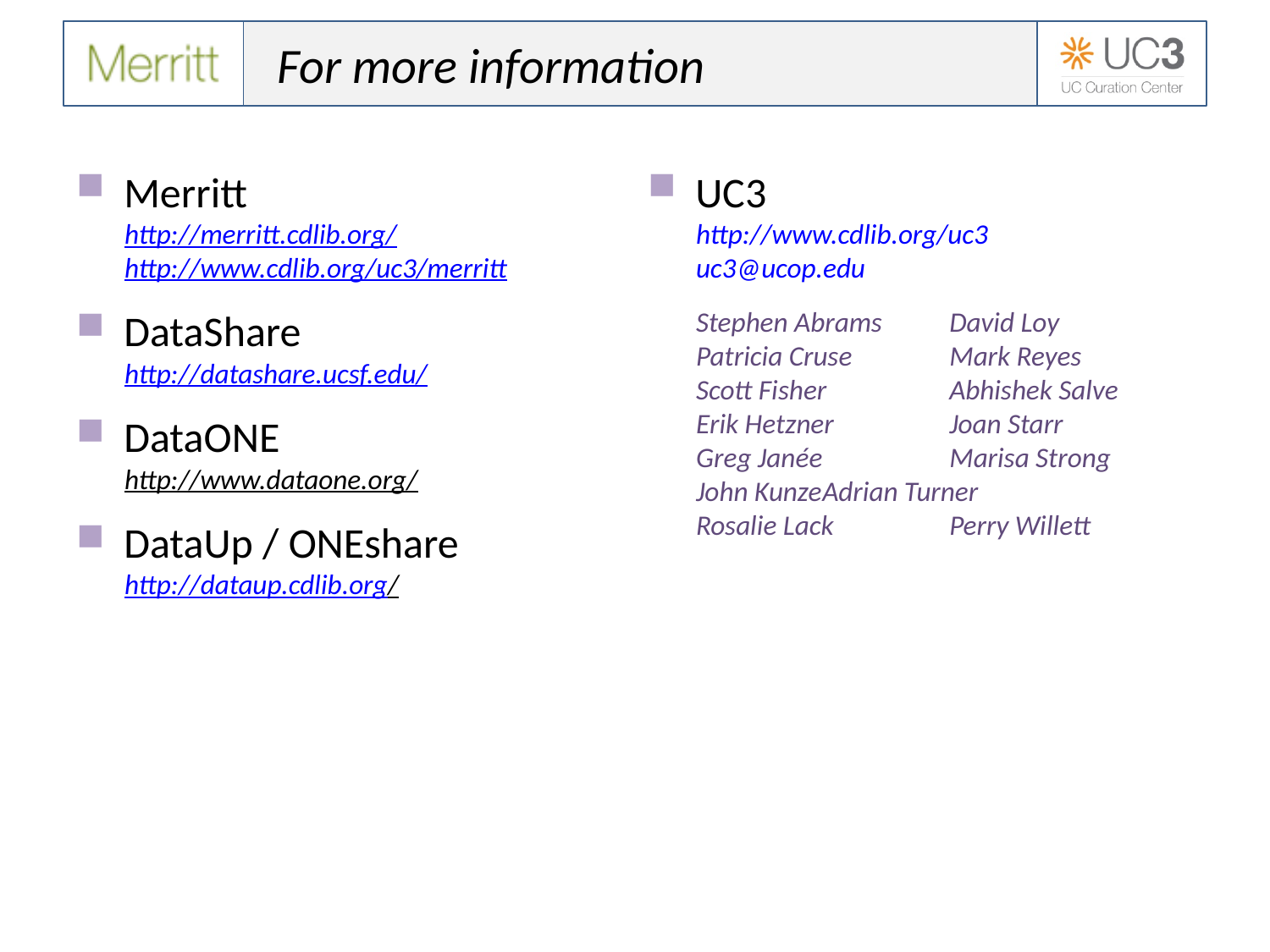

# For more information
Merritt
http://merritt.cdlib.org/
http://www.cdlib.org/uc3/merritt
DataShare
http://datashare.ucsf.edu/
DataONE
http://www.dataone.org/
DataUp / ONEshare
http://dataup.cdlib.org/
UC3
http://www.cdlib.org/uc3
uc3@ucop.edu
Stephen Abrams	David Loy
Patricia Cruse	Mark Reyes
Scott Fisher	Abhishek Salve
Erik Hetzner	Joan Starr
Greg Janée	Marisa Strong
John Kunze	Adrian Turner
Rosalie Lack	Perry Willett